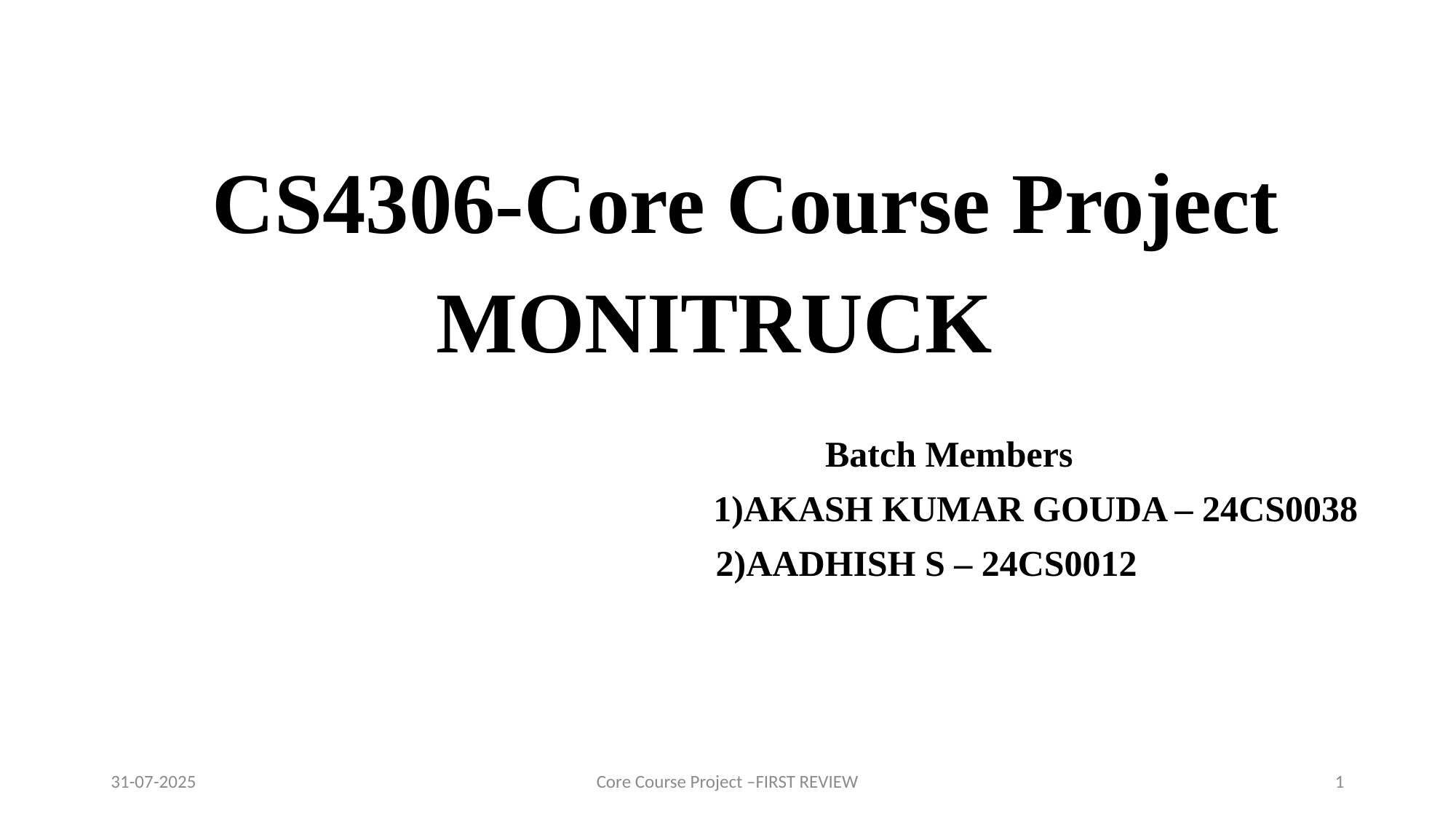

CS4306-Core Course Project
# MONITRUCK
                                                  Batch Members
                                                                     1)AKASH KUMAR GOUDA – 24CS0038
			         2)AADHISH S – 24CS0012
31-07-2025
Core Course Project –FIRST REVIEW
1